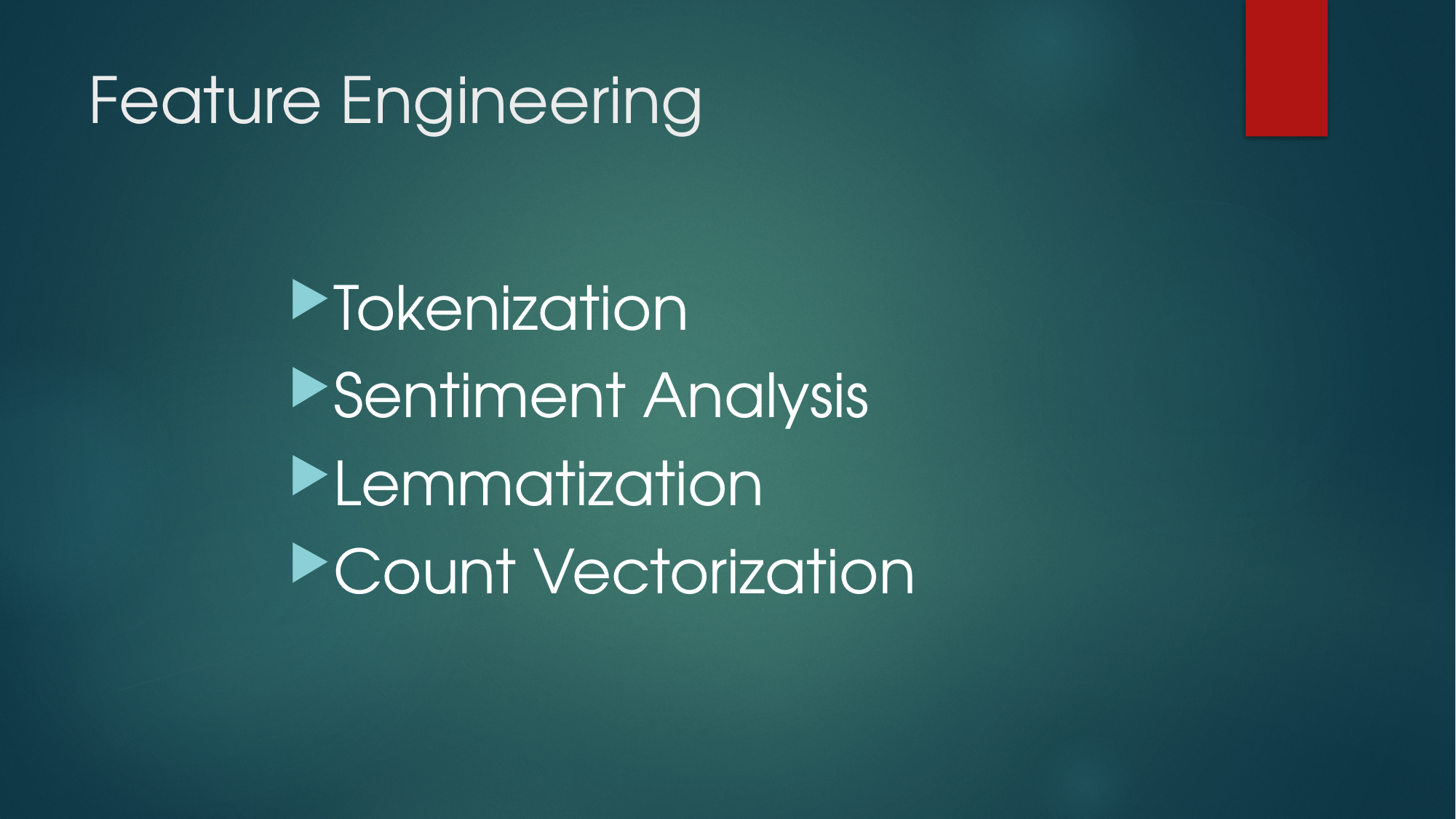

# Feature Engineering
Tokenization
Sentiment Analysis
Lemmatization
Count Vectorization